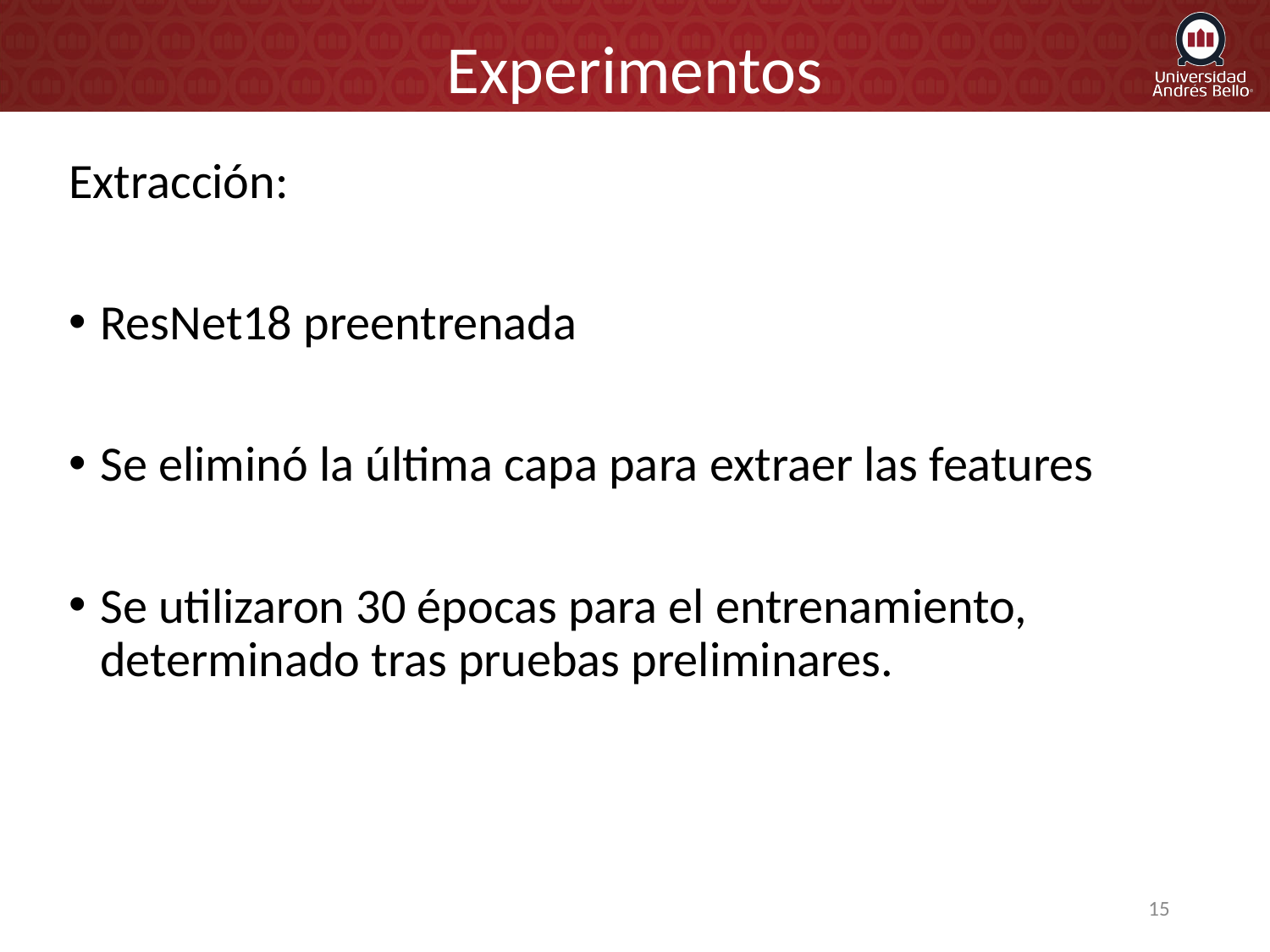

# Experimentos
Extracción:

ResNet18 preentrenada

Se eliminó la última capa para extraer las features

Se utilizaron 30 épocas para el entrenamiento, determinado tras pruebas preliminares.
15